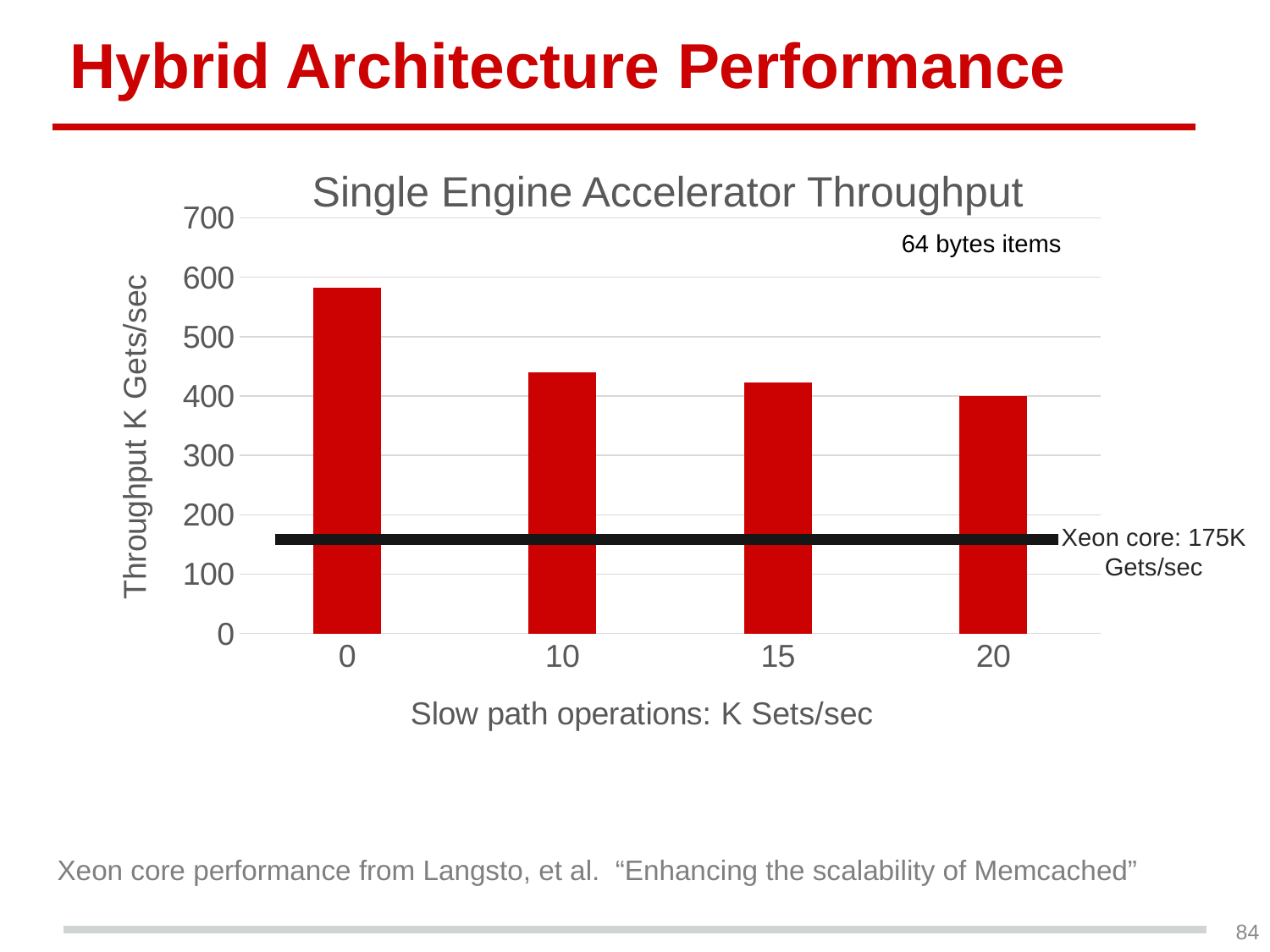

# Hybrid Architecture Performance
Single Engine Accelerator Throughput

### Chart

| Category |  |
|---|---|
| 0 | 583.0 |
| 10 | 440.0 |
| 15 | 423.0 |
| 20 | 400.0 |
64 bytes items
Xeon core: 175K Gets/sec
Xeon core performance from Langsto, et al.  “Enhancing the scalability of Memcached”
84